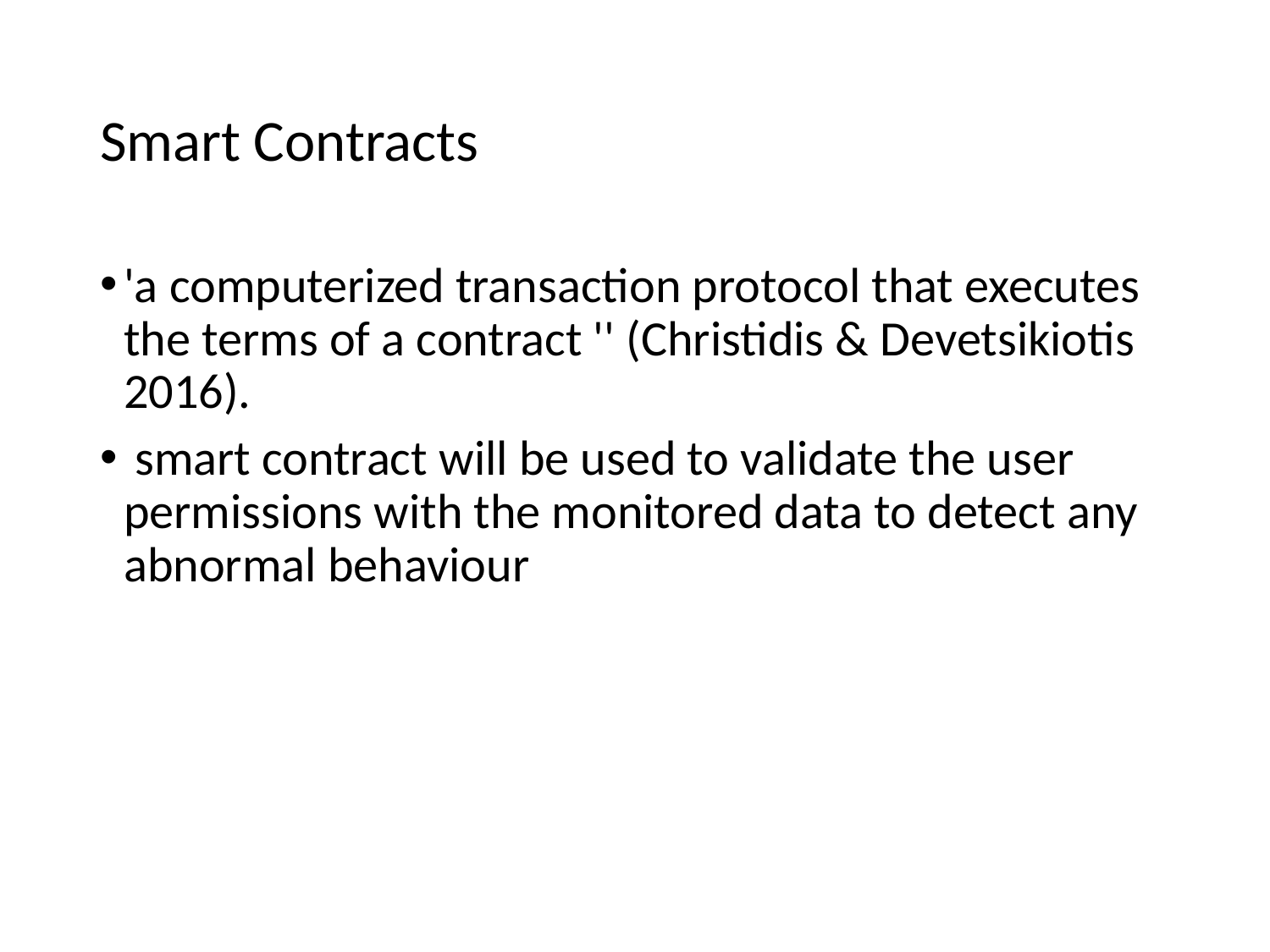

# Smart Contracts
'a computerized transaction protocol that executes the terms of a contract '' (Christidis & Devetsikiotis 2016).
 smart contract will be used to validate the user permissions with the monitored data to detect any abnormal behaviour